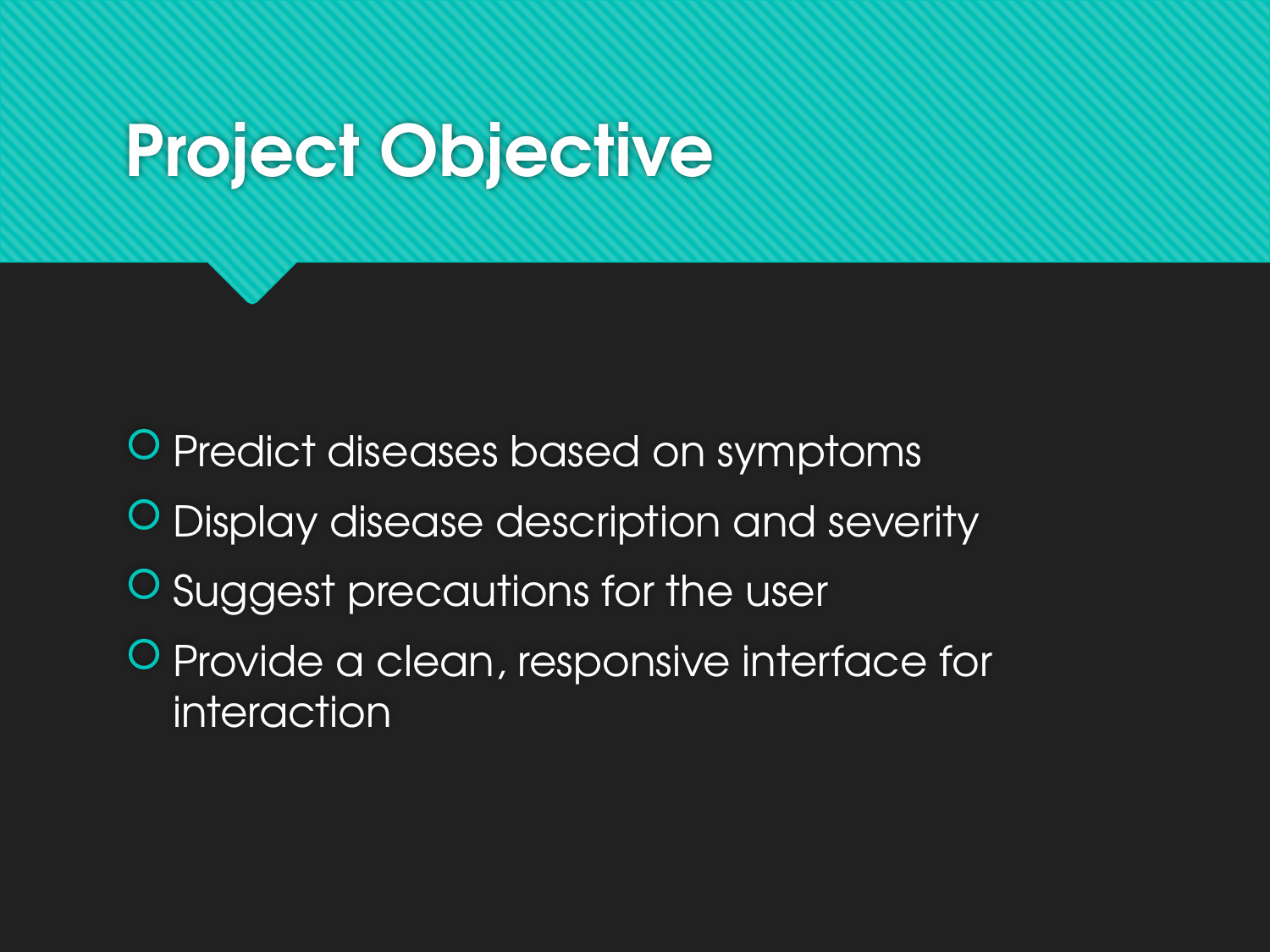

# Project Objective
Predict diseases based on symptoms
Display disease description and severity
Suggest precautions for the user
Provide a clean, responsive interface for interaction